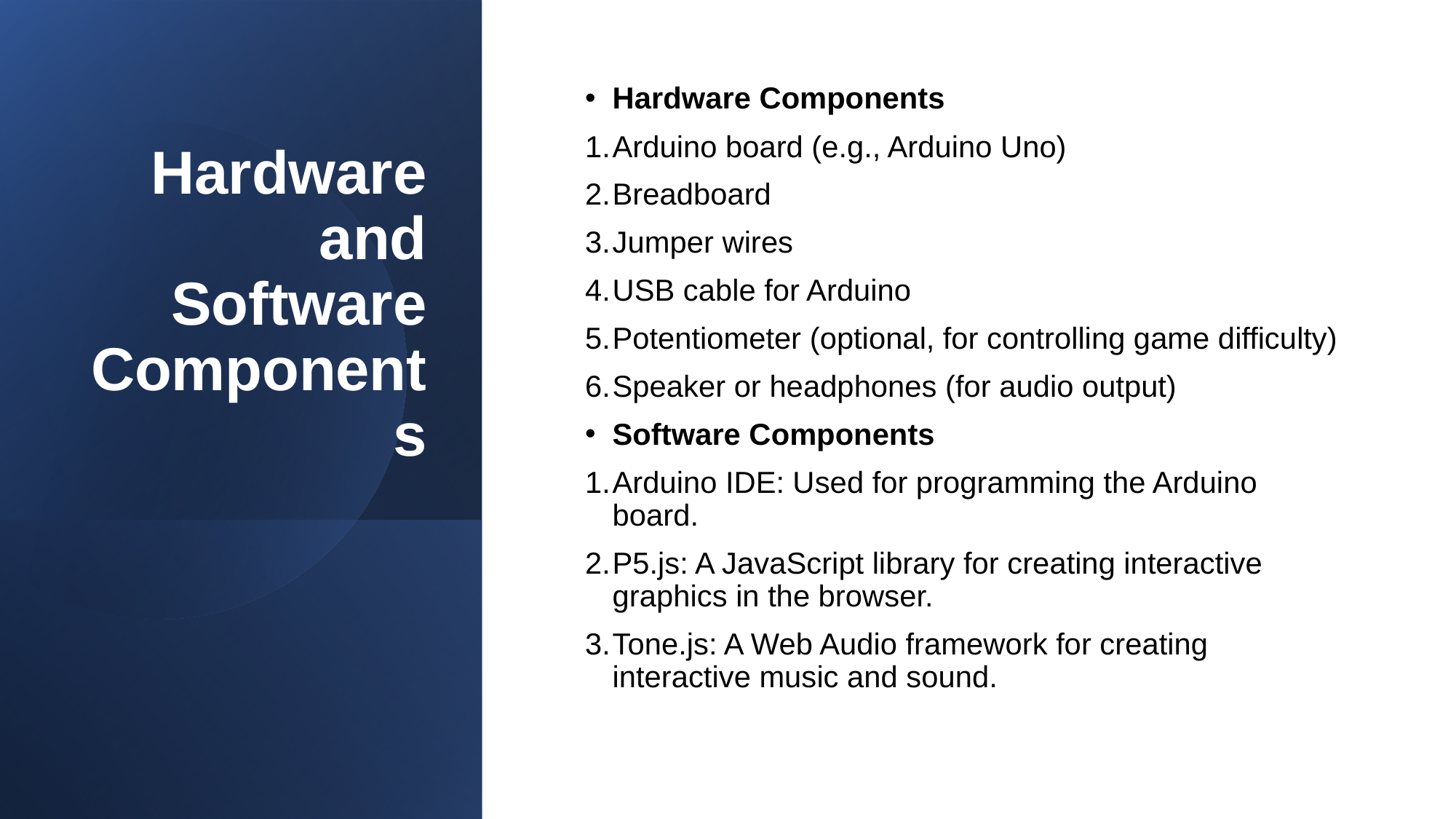

# Hardware and Software Components
Hardware Components
Arduino board (e.g., Arduino Uno)
Breadboard
Jumper wires
USB cable for Arduino
Potentiometer (optional, for controlling game difficulty)
Speaker or headphones (for audio output)
Software Components
Arduino IDE: Used for programming the Arduino board.
P5.js: A JavaScript library for creating interactive graphics in the browser.
Tone.js: A Web Audio framework for creating interactive music and sound.